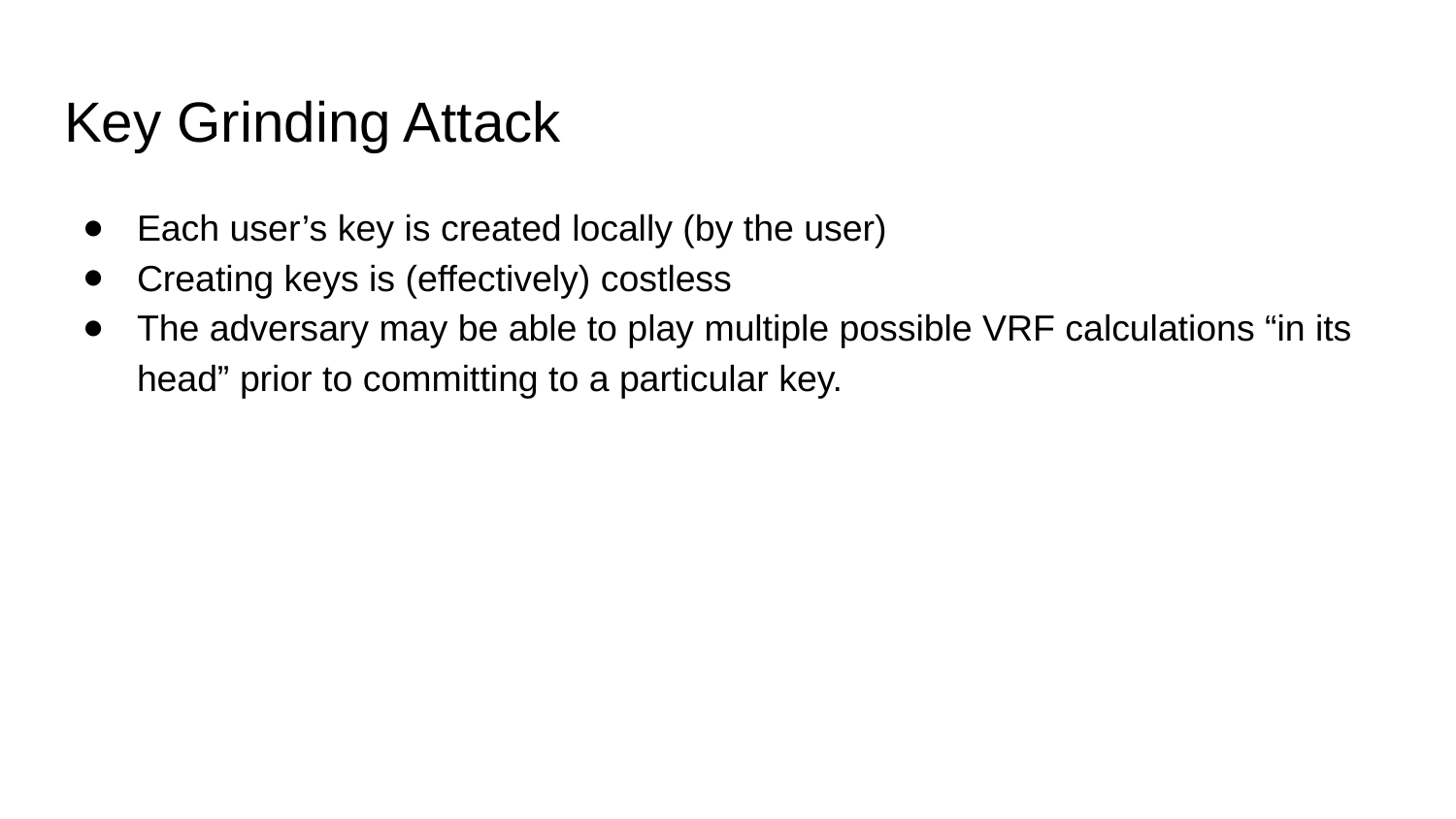

# Key Grinding Attack
Each user’s key is created locally (by the user)
Creating keys is (effectively) costless
The adversary may be able to play multiple possible VRF calculations “in its head” prior to committing to a particular key.